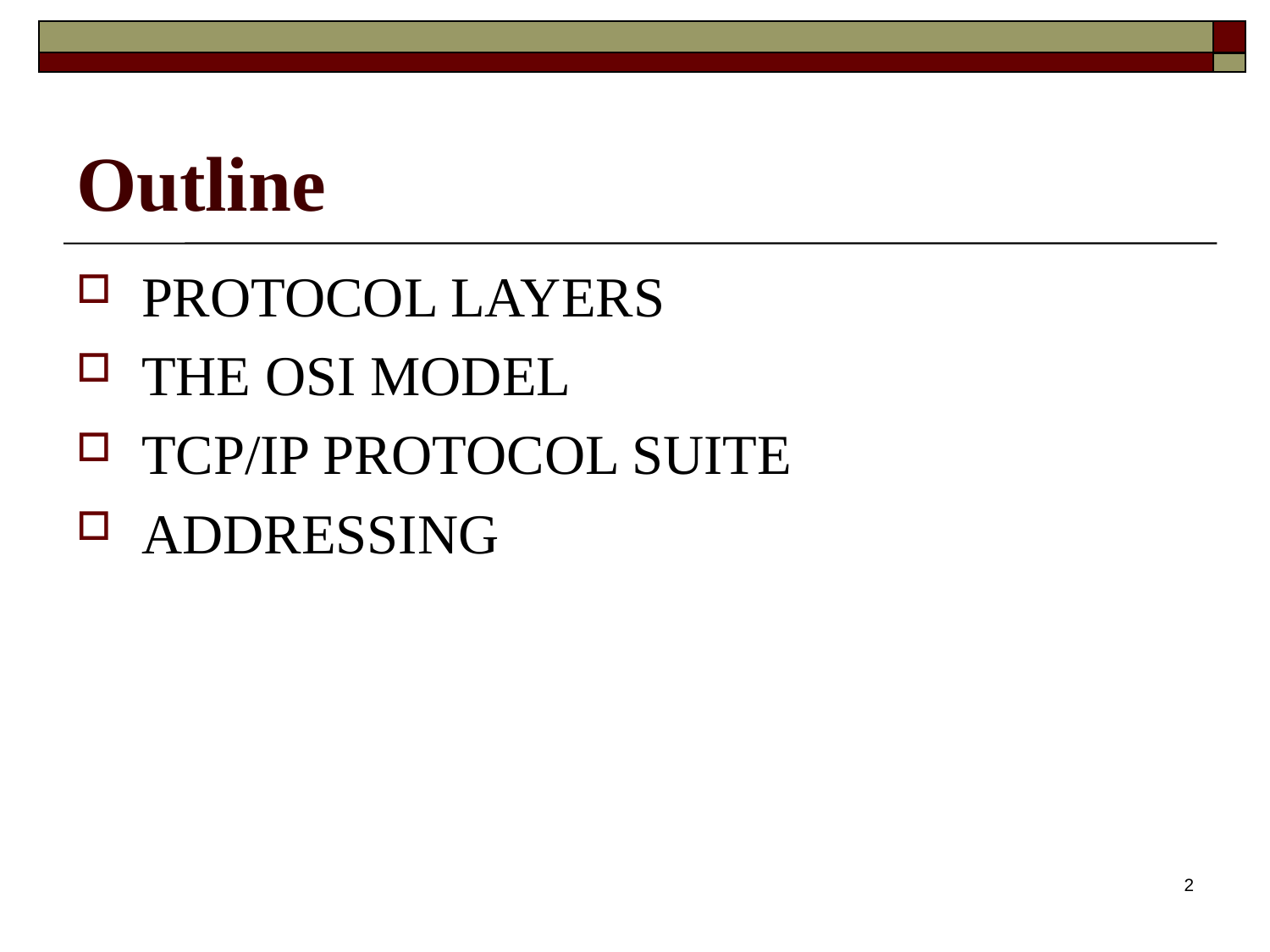

# Outline
PROTOCOL LAYERS
THE OSI MODEL
TCP/IP PROTOCOL SUITE
ADDRESSING
2